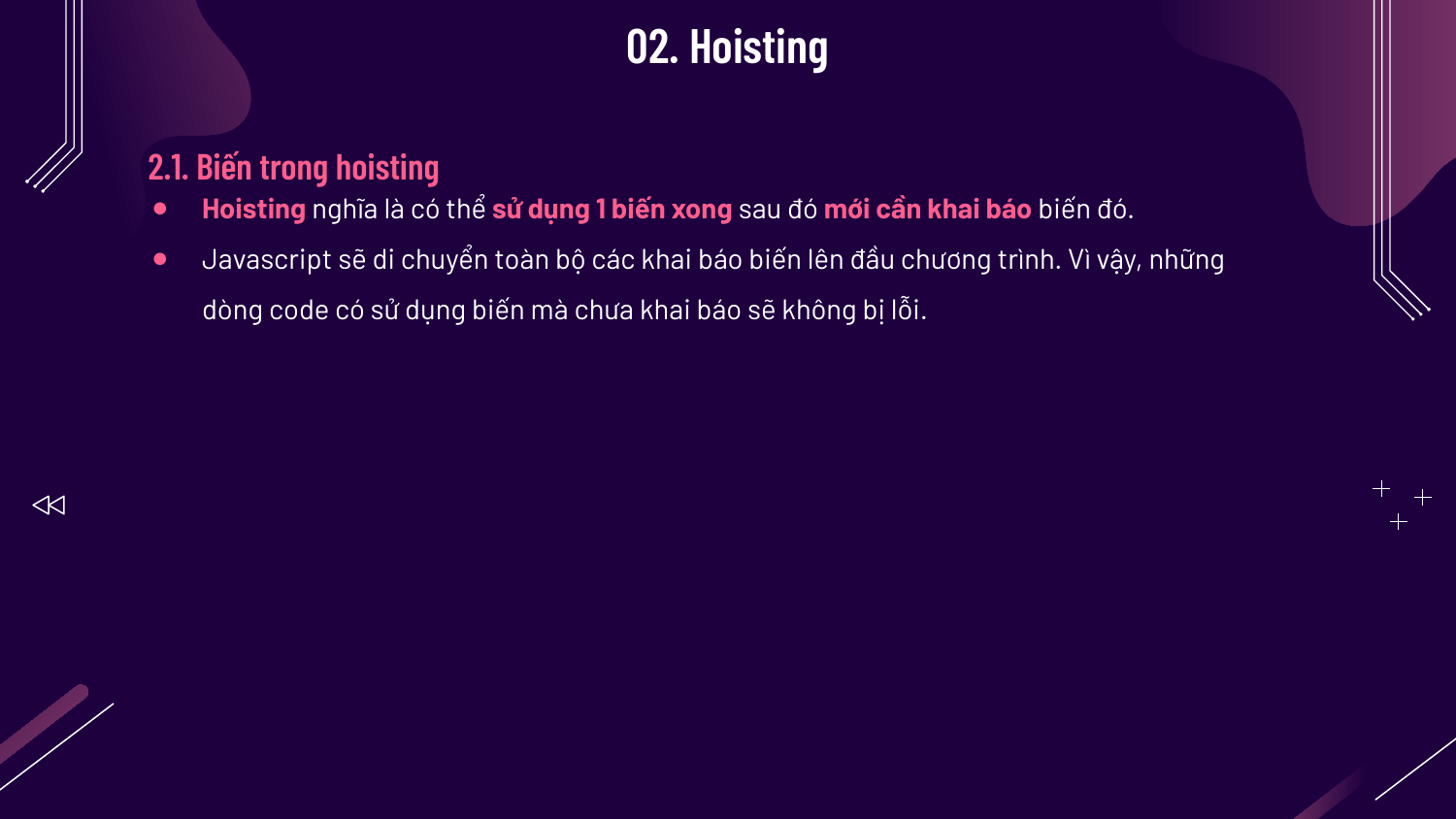

# 02. Hoisting
2.1. Biến trong hoisting
Hoisting nghĩa là có thể sử dụng 1 biến xong sau đó mới cần khai báo biến đó.
Javascript sẽ di chuyển toàn bộ các khai báo biến lên đầu chương trình. Vì vậy, những dòng code có sử dụng biến mà chưa khai báo sẽ không bị lỗi.